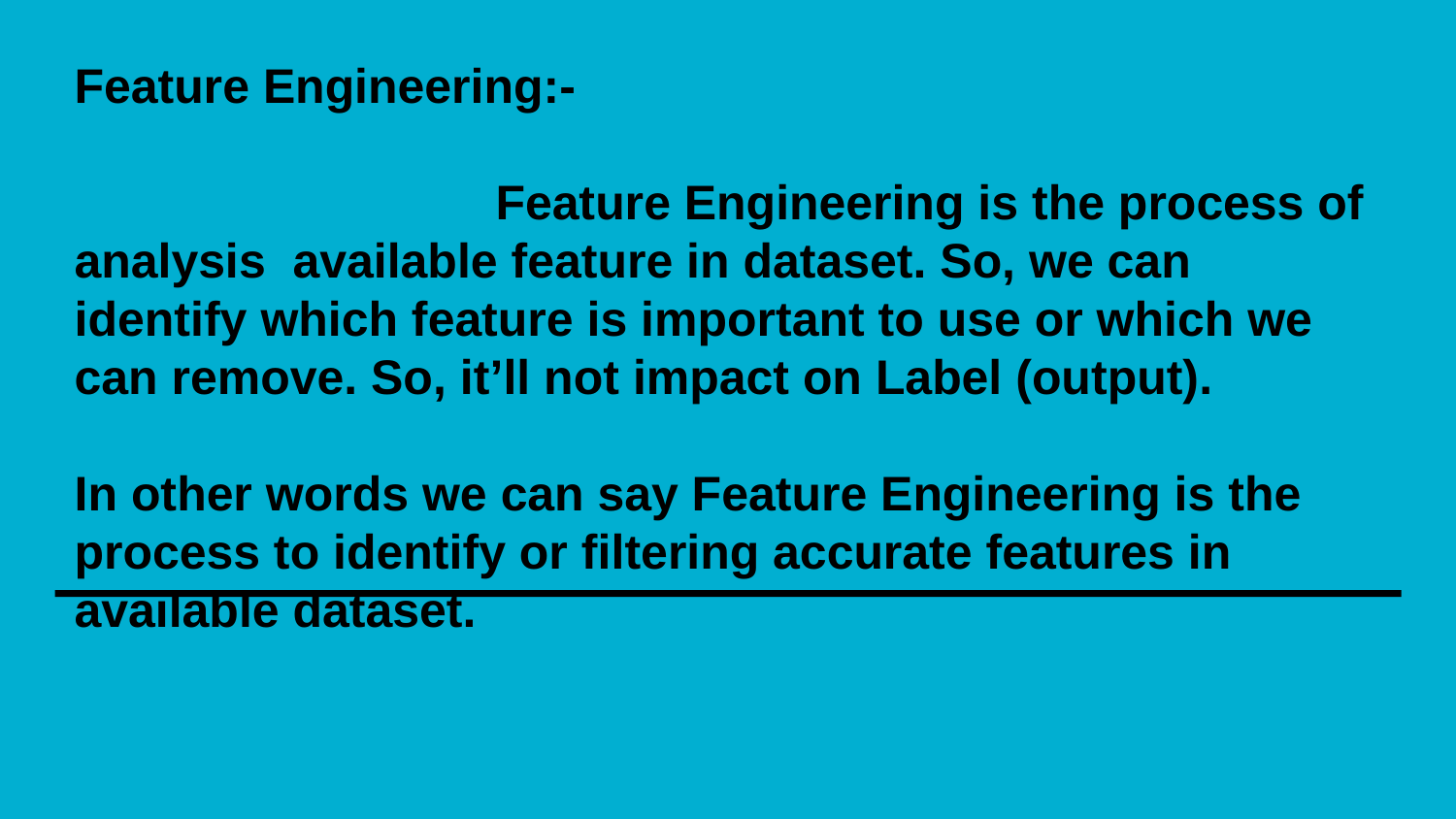

Feature Engineering:-

                               Feature Engineering is the process of analysis  available feature in dataset. So, we can identify which feature is important to use or which we can remove. So, it’ll not impact on Label (output).

In other words we can say Feature Engineering is the process to identify or filtering accurate features in available dataset.